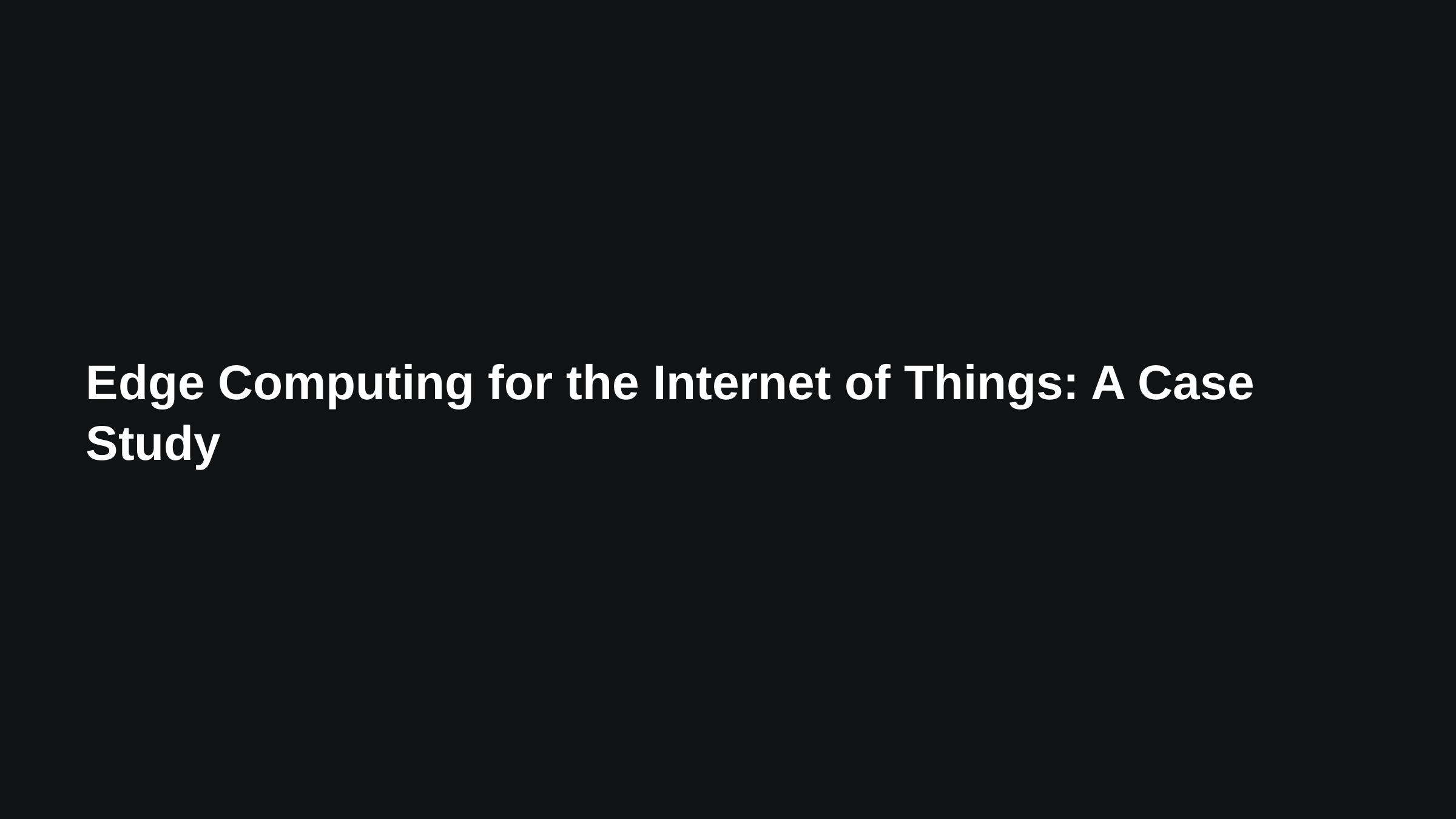

Edge Computing for the Internet of Things: A Case Study